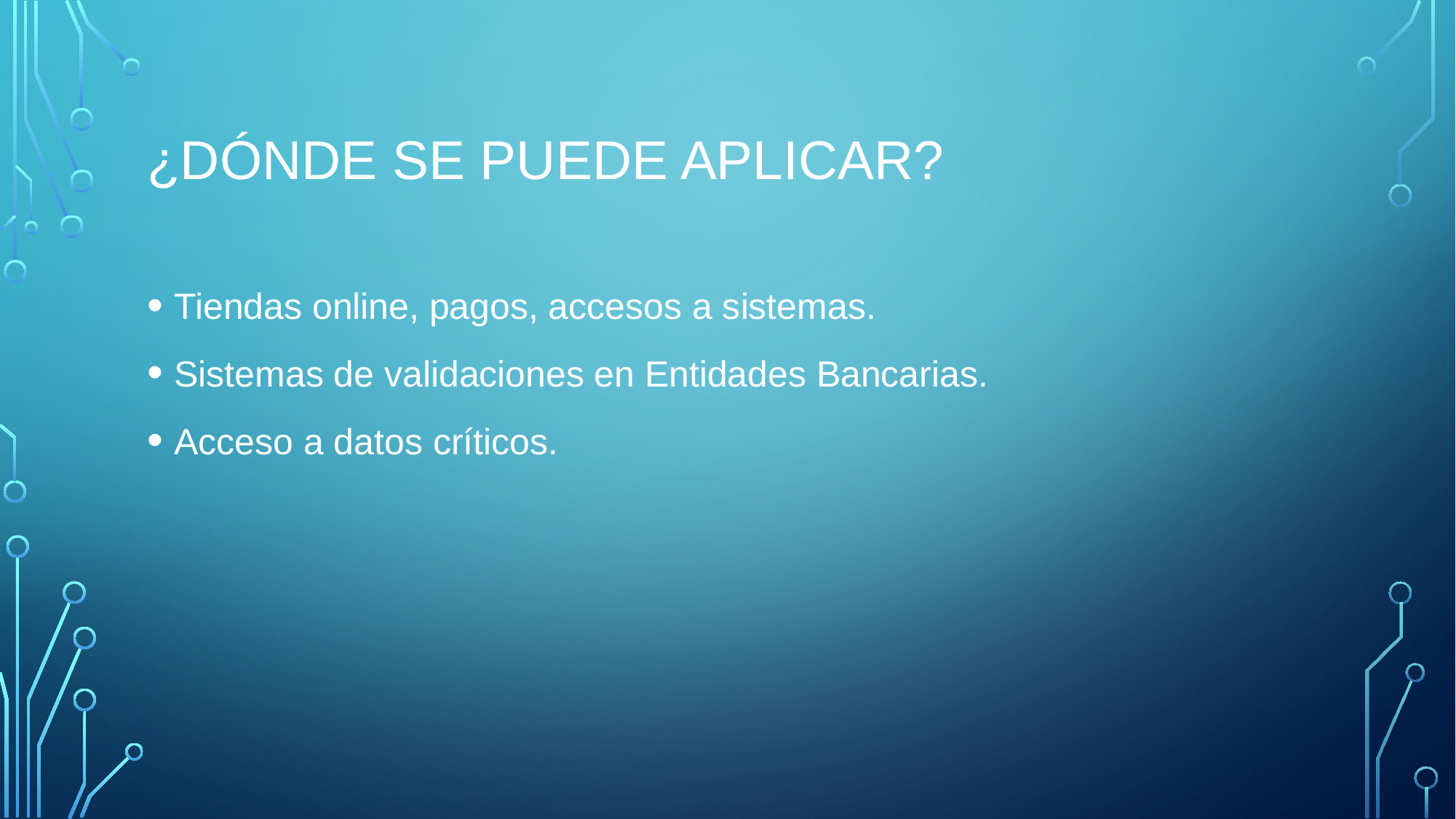

# ¿Dónde se puede aplicar?
Tiendas online, pagos, accesos a sistemas.
Sistemas de validaciones en Entidades Bancarias.
Acceso a datos críticos.